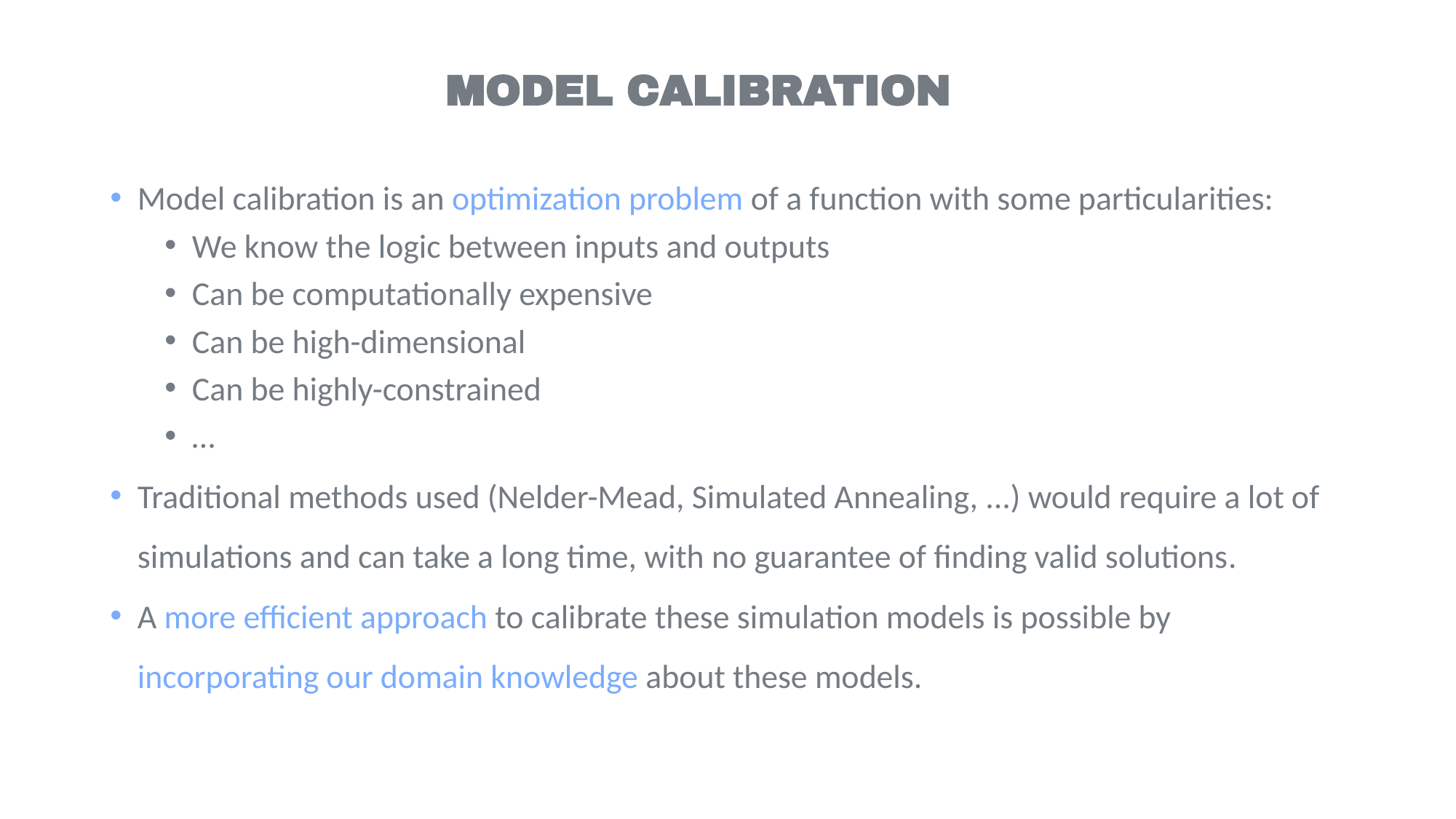

# MODEL CALIBRATION
Model calibration is an optimization problem of a function with some particularities:
We know the logic between inputs and outputs
Can be computationally expensive
Can be high-dimensional
Can be highly-constrained
…
Traditional methods used (Nelder-Mead, Simulated Annealing, ...) would require a lot of simulations and can take a long time, with no guarantee of finding valid solutions.
A more efficient approach to calibrate these simulation models is possible by incorporating our domain knowledge about these models.